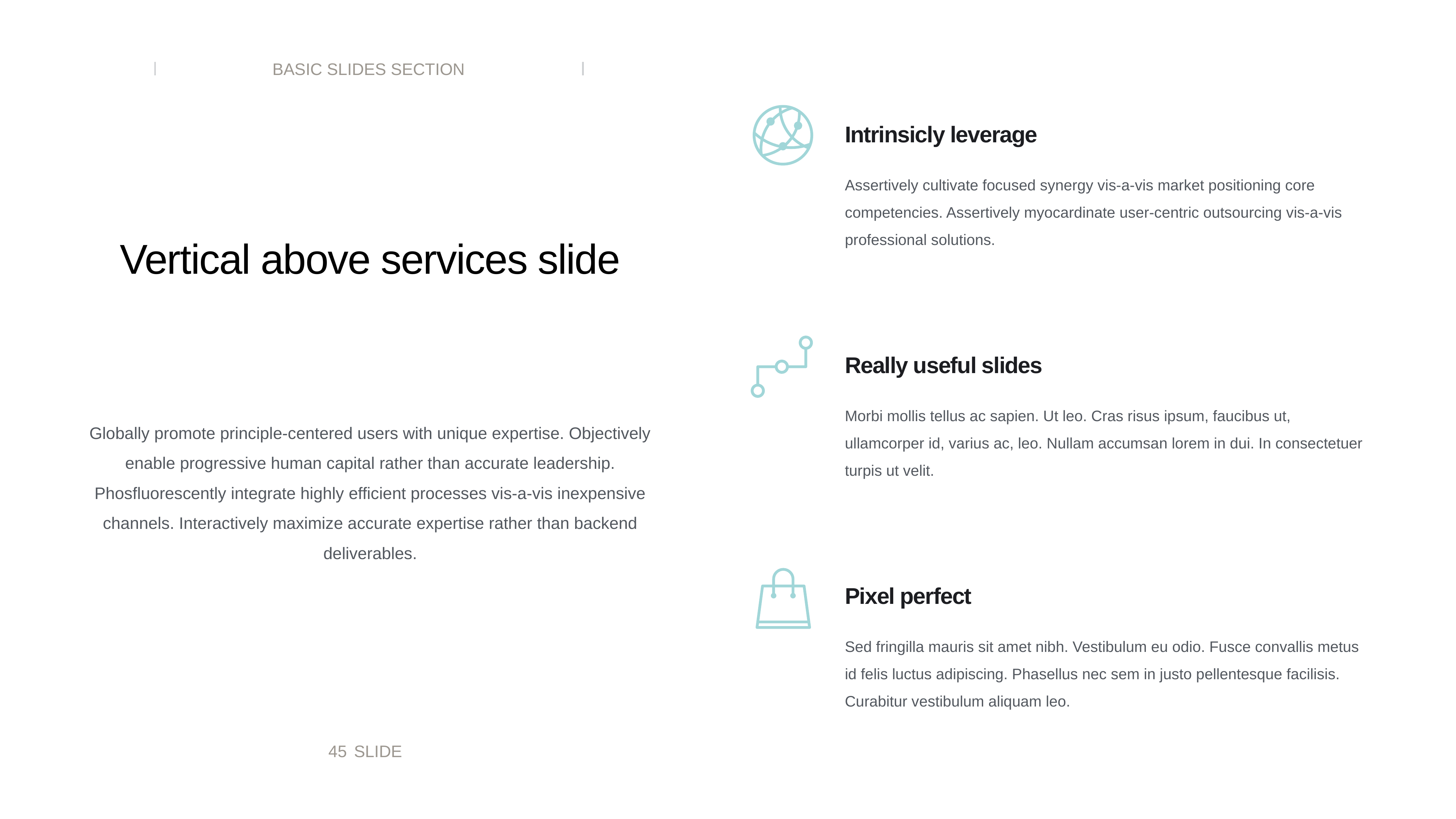

basic slides section
Vertical above services slide
Intrinsicly leverage
Assertively cultivate focused synergy vis-a-vis market positioning core competencies. Assertively myocardinate user-centric outsourcing vis-a-vis professional solutions.
Really useful slides
Morbi mollis tellus ac sapien. Ut leo. Cras risus ipsum, faucibus ut, ullamcorper id, varius ac, leo. Nullam accumsan lorem in dui. In consectetuer turpis ut velit.
Globally promote principle-centered users with unique expertise. Objectively enable progressive human capital rather than accurate leadership. Phosfluorescently integrate highly efficient processes vis-a-vis inexpensive channels. Interactively maximize accurate expertise rather than backend deliverables.
Pixel perfect
Sed fringilla mauris sit amet nibh. Vestibulum eu odio. Fusce convallis metus id felis luctus adipiscing. Phasellus nec sem in justo pellentesque facilisis. Curabitur vestibulum aliquam leo.
45